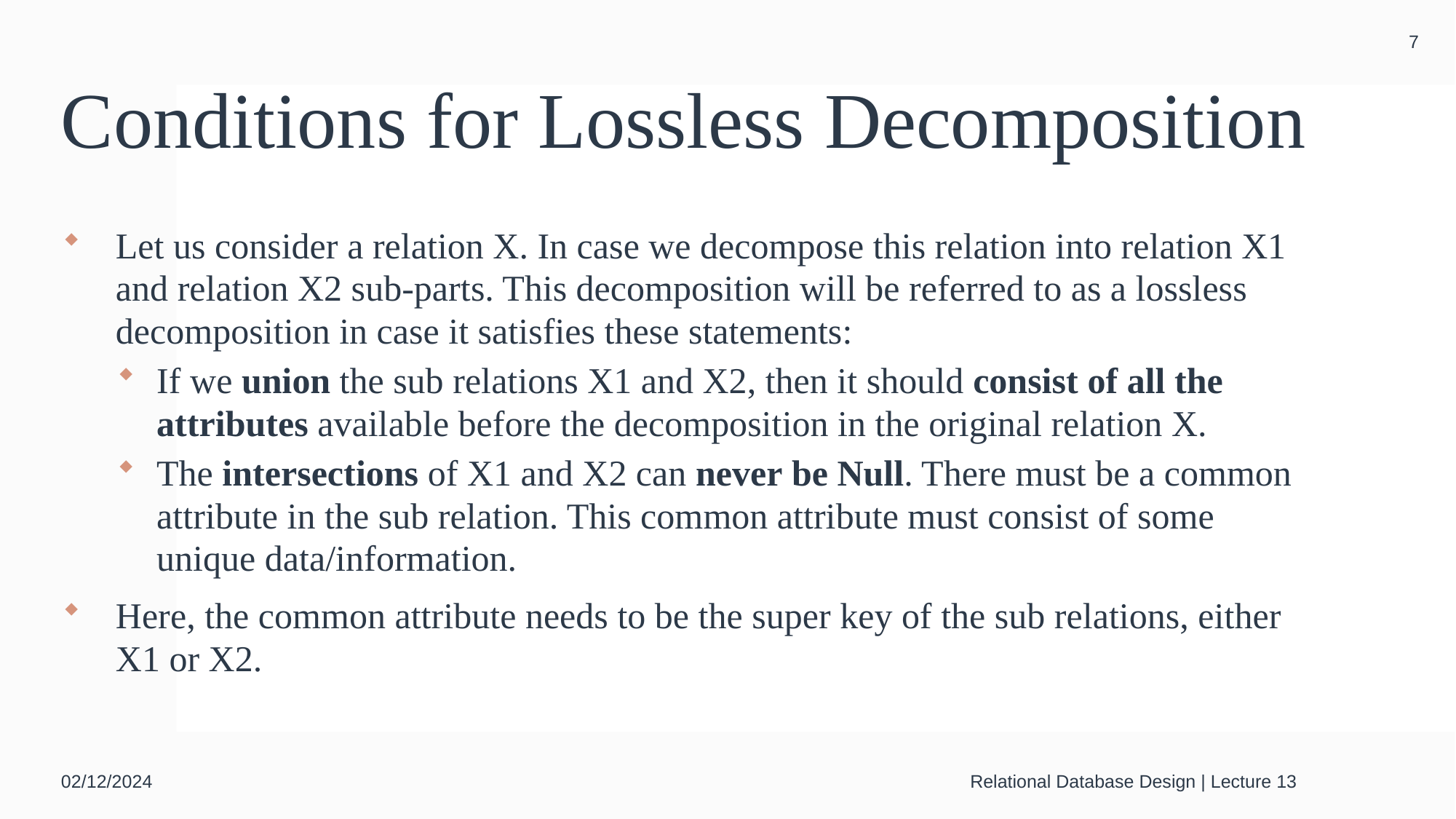

7
# Conditions for Lossless Decomposition
Let us consider a relation X. In case we decompose this relation into relation X1 and relation X2 sub-parts. This decomposition will be referred to as a lossless decomposition in case it satisfies these statements:
If we union the sub relations X1 and X2, then it should consist of all the attributes available before the decomposition in the original relation X.
The intersections of X1 and X2 can never be Null. There must be a common attribute in the sub relation. This common attribute must consist of some unique data/information.
Here, the common attribute needs to be the super key of the sub relations, either X1 or X2.
02/12/2024
Relational Database Design | Lecture 13